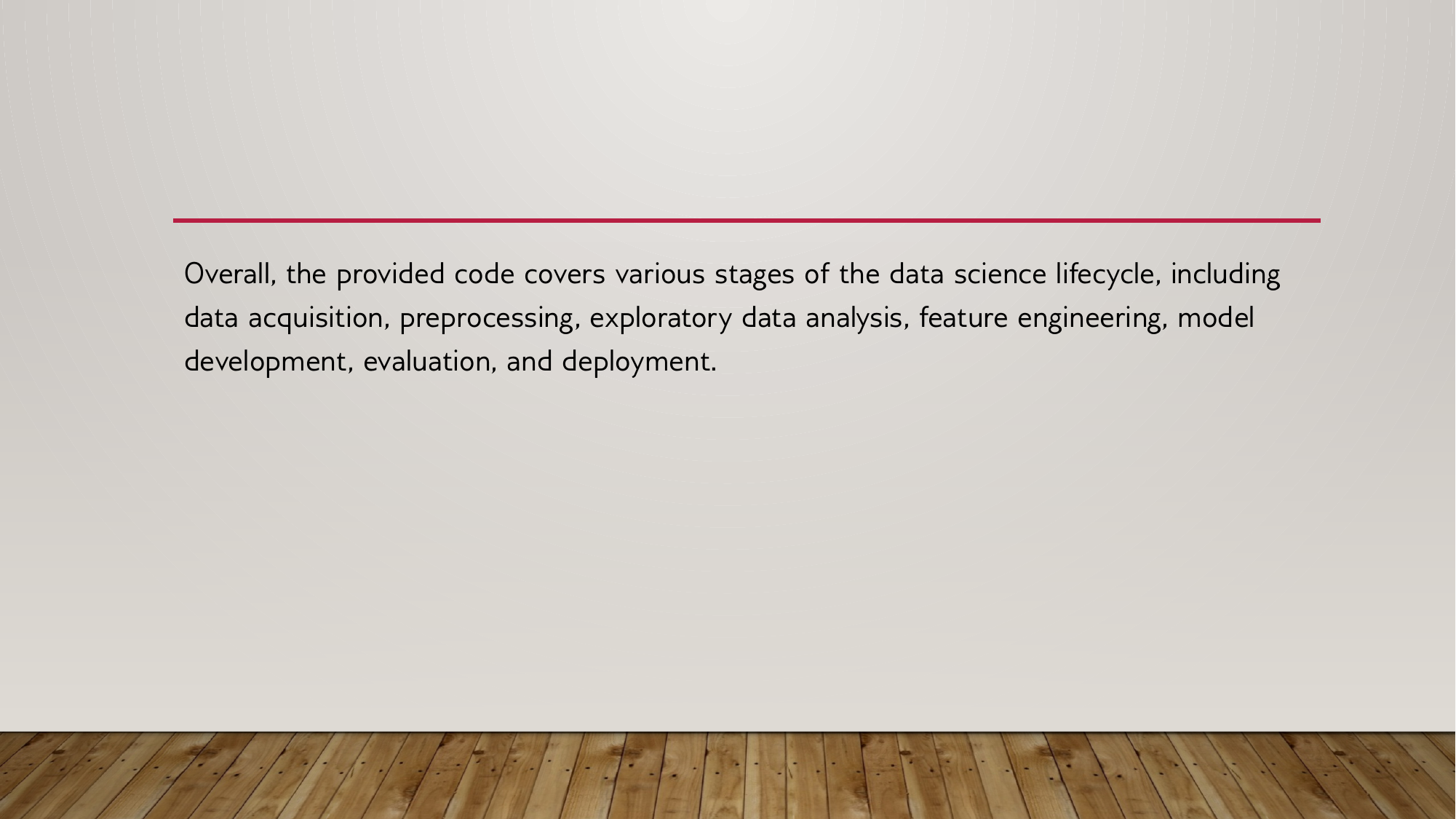

Overall, the provided code covers various stages of the data science lifecycle, including data acquisition, preprocessing, exploratory data analysis, feature engineering, model development, evaluation, and deployment.